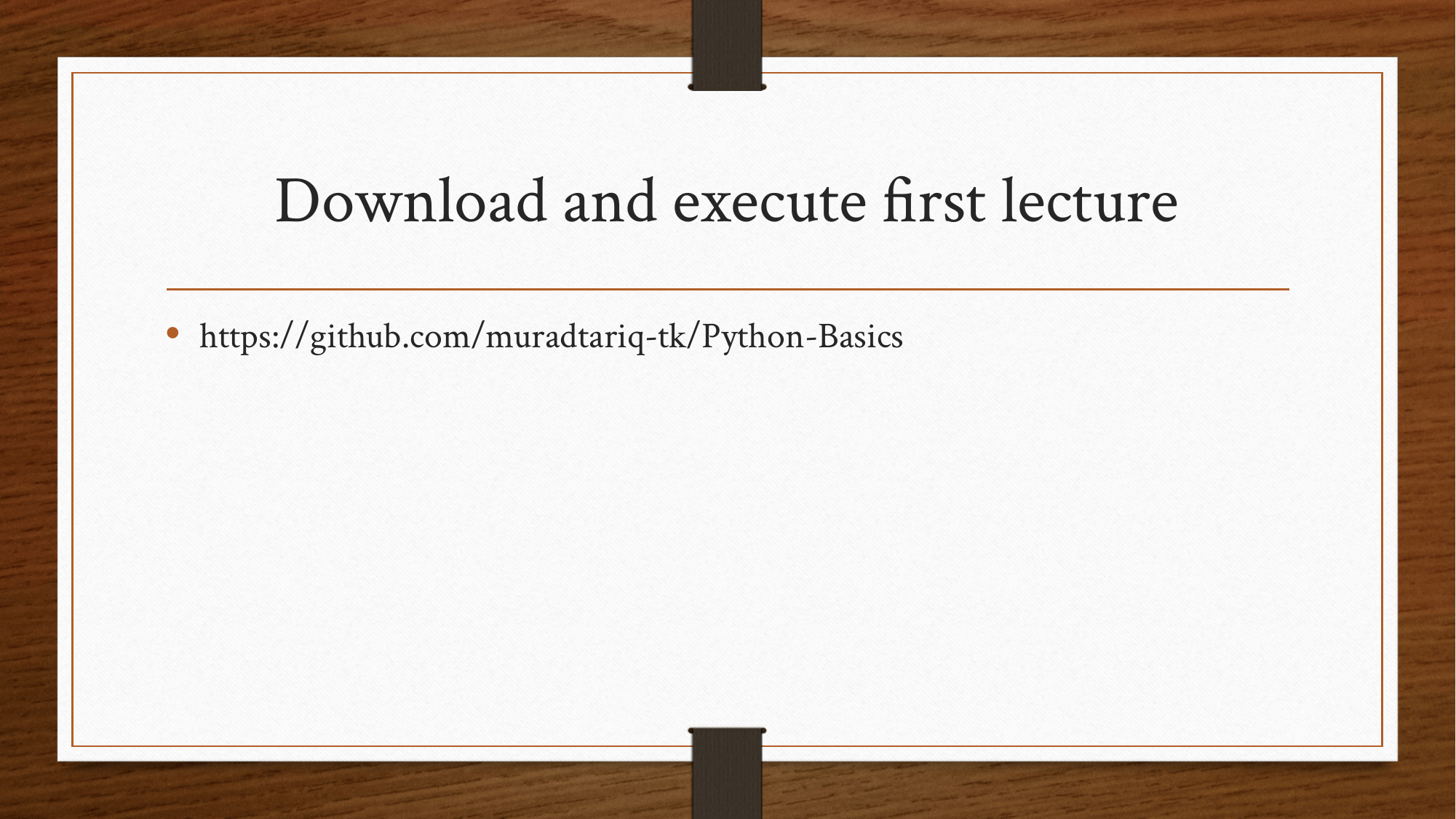

# Download and execute first lecture
https://github.com/muradtariq-tk/Python-Basics